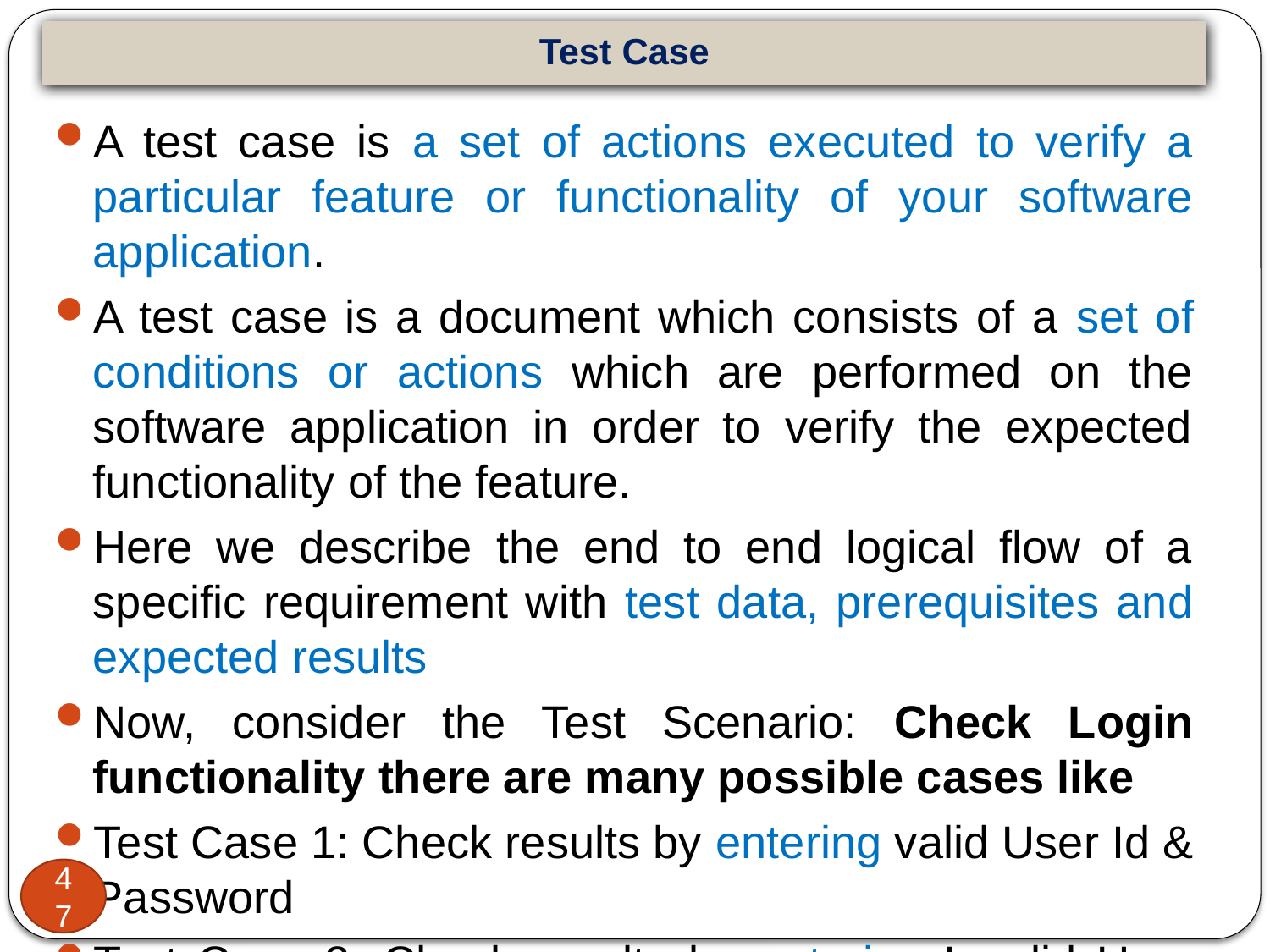

# Test Case
A test case is a set of actions executed to verify a particular feature or functionality of your software application.
A test case is a document which consists of a set of conditions or actions which are performed on the software application in order to verify the expected functionality of the feature.
Here we describe the end to end logical flow of a specific requirement with test data, prerequisites and expected results
Now, consider the Test Scenario: Check Login functionality there are many possible cases like
Test Case 1: Check results by entering valid User Id & Password
Test Case 2: Check results by entering Invalid User ID & Password
Test Case 3: Check response when User ID is Empty & Login Button is pressed, and many more.
47